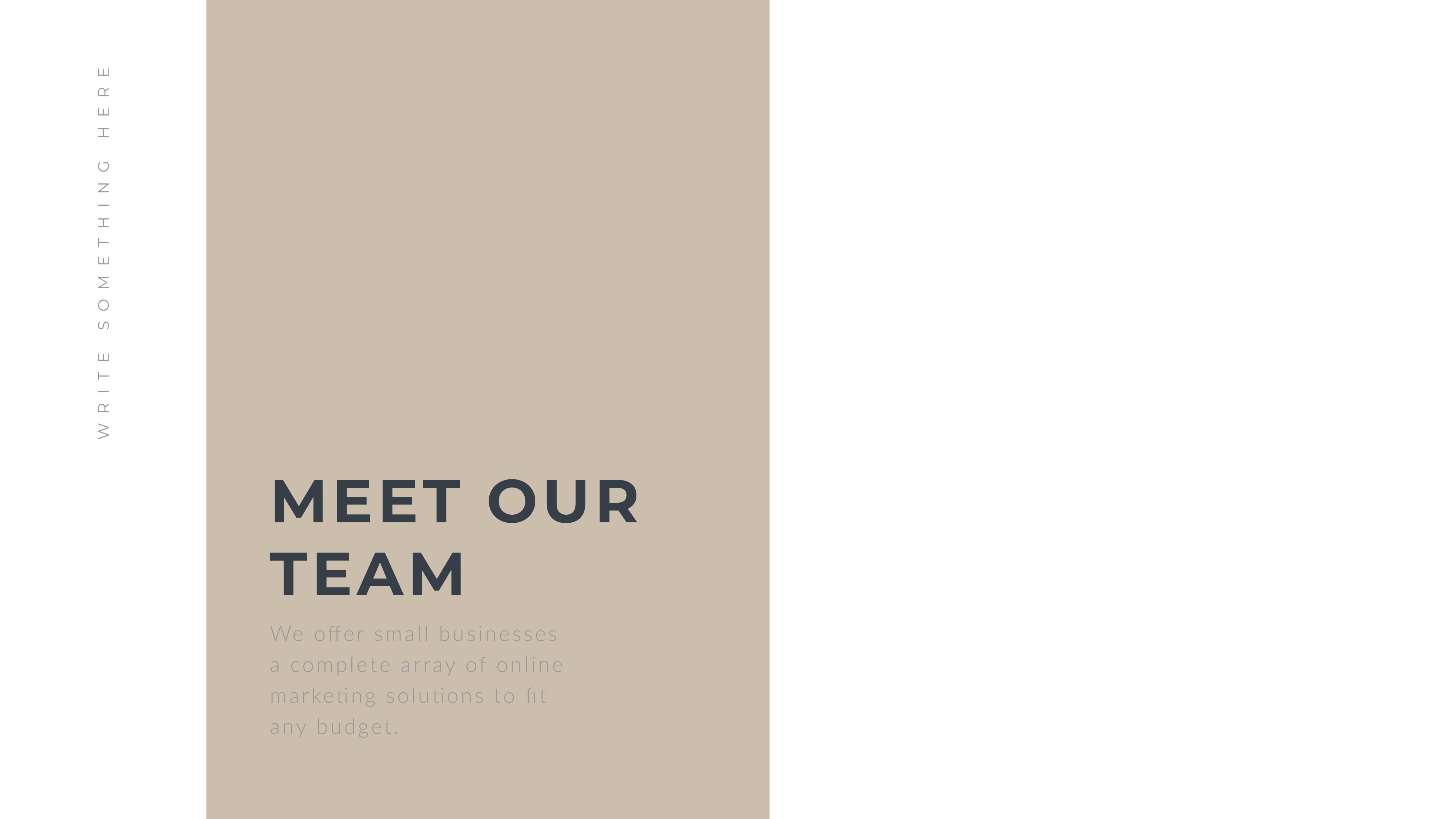

WRITE SOMETHING HERE
MEET OUR TEAM
We offer small businesses a complete array of online marketing solutions to fit any budget.